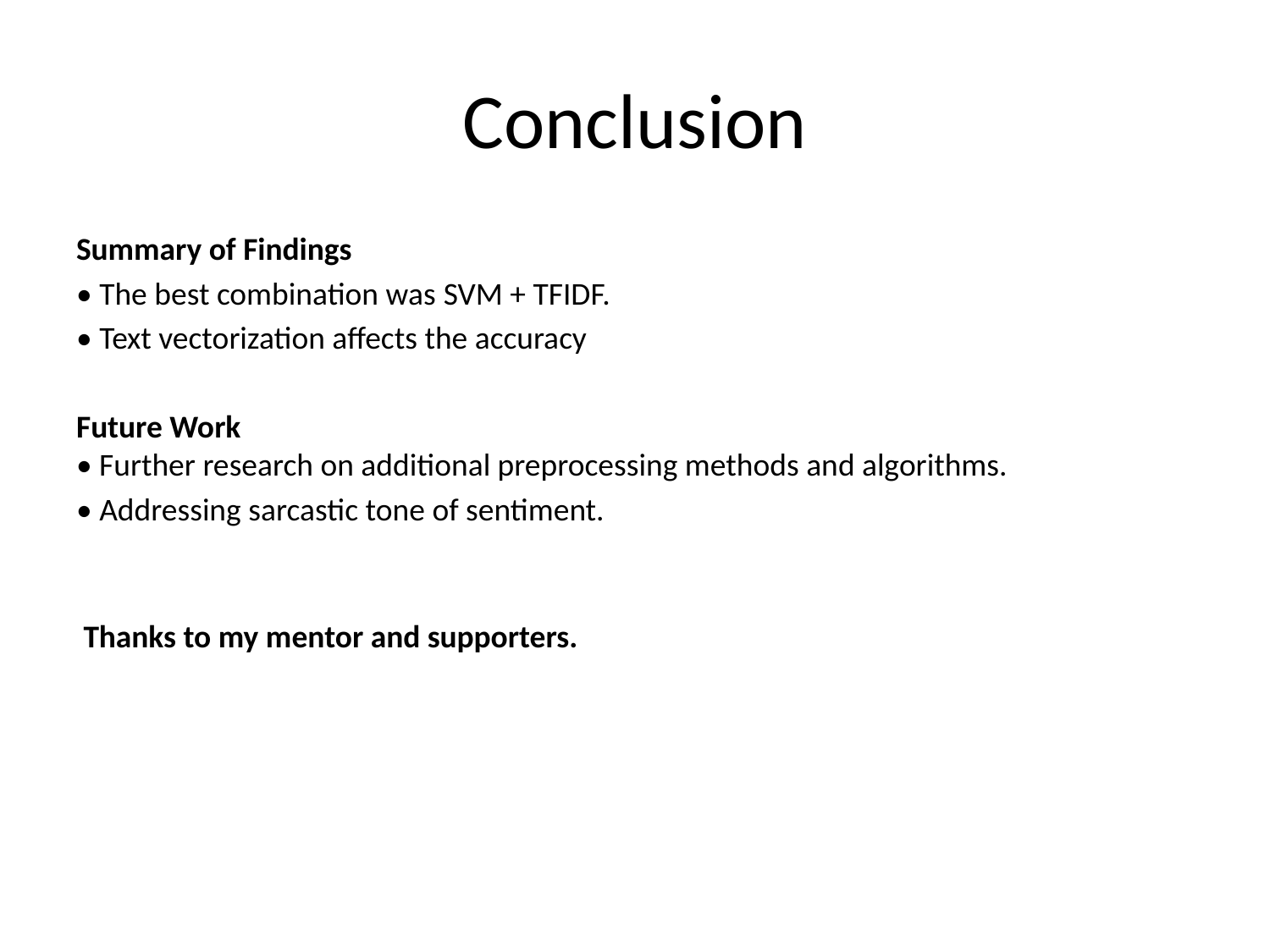

# Conclusion
Summary of Findings
• The best combination was SVM + TFIDF.
• Text vectorization affects the accuracy

Future Work
• Further research on additional preprocessing methods and algorithms.
• Addressing sarcastic tone of sentiment.

 Thanks to my mentor and supporters.